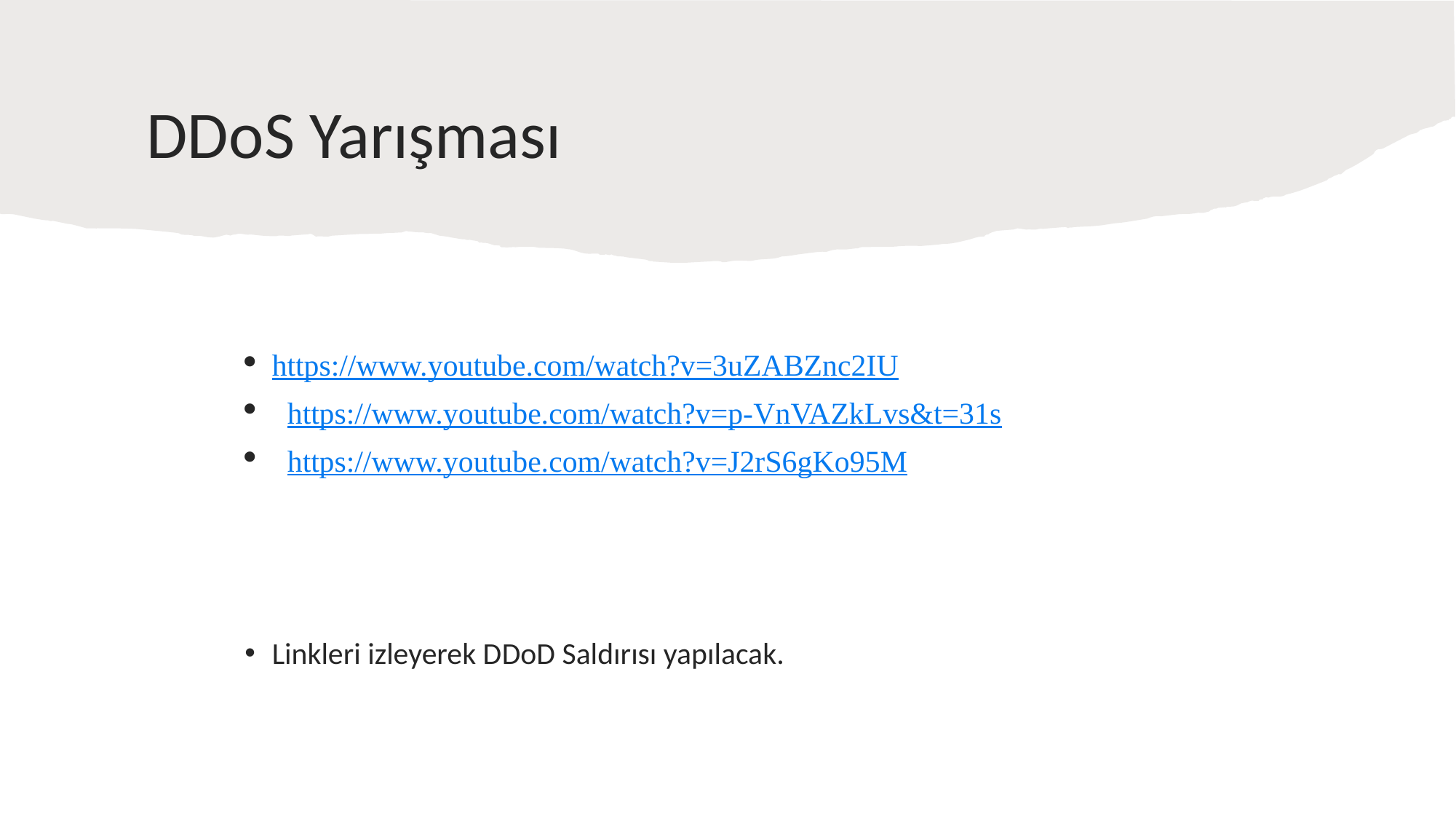

# DDoS Yarışması
https://www.youtube.com/watch?v=3uZABZnc2IU
 https://www.youtube.com/watch?v=p-VnVAZkLvs&t=31s
 https://www.youtube.com/watch?v=J2rS6gKo95M

Linkleri izleyerek DDoD Saldırısı yapılacak.